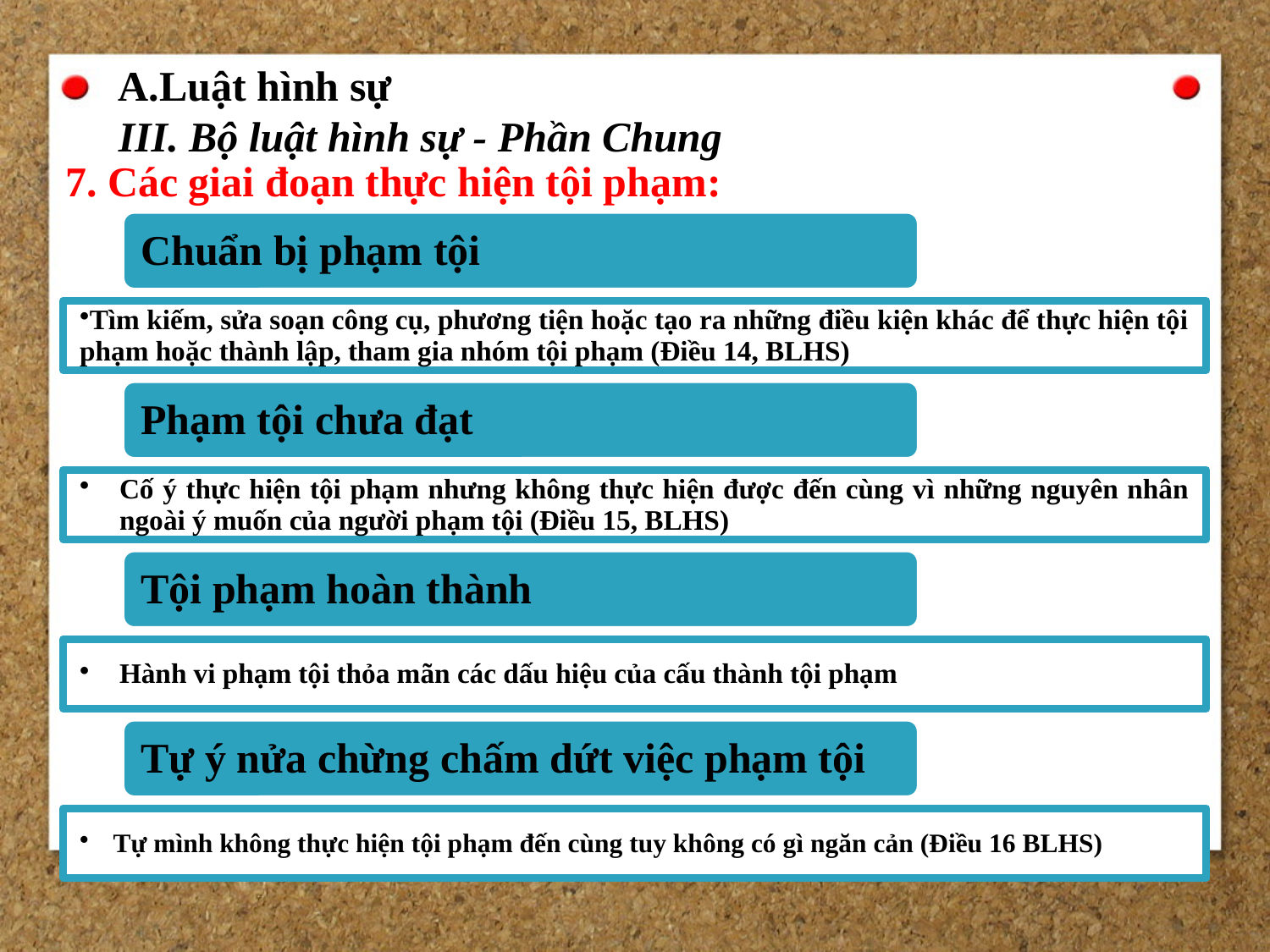

A.Luật hình sự
III. Bộ luật hình sự - Phần Chung

7. Các giai đoạn thực hiện tội phạm:

Chuẩn bị phạm tội
Phạm tội chưa đạt
Tội phạm hoàn thành
Tìm kiếm, sửa soạn công cụ, phương tiện hoặc tạo ra những điều kiện khác để thực hiện tội phạm hoặc thành lập, tham gia nhóm tội phạm (Điều 14, BLHS)
Hành vi phạm tội thỏa mãn các dấu hiệu của cấu thành tội phạm
Cố ý thực hiện tội phạm nhưng không thực hiện được đến cùng vì những nguyên nhân ngoài ý muốn của người phạm tội (Điều 15, BLHS)
Tự ý nửa chừng chấm dứt việc phạm tội
Tự mình không thực hiện tội phạm đến cùng tuy không có gì ngăn cản (Điều 16 BLHS)